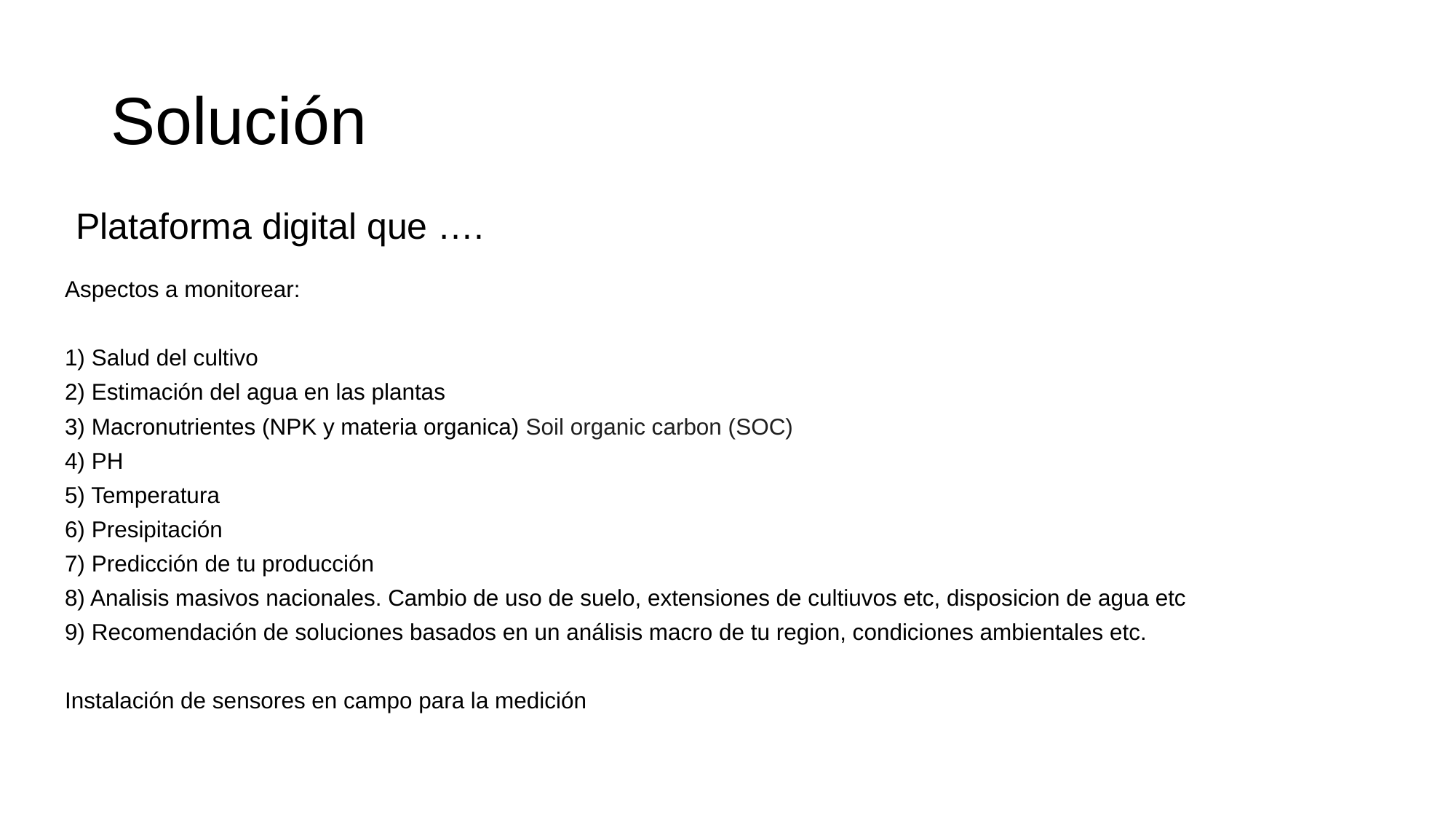

Solución
Plataforma digital que ….
Aspectos a monitorear:

1) Salud del cultivo
2) Estimación del agua en las plantas
3) Macronutrientes (NPK y materia organica) Soil organic carbon (SOC)
4) PH
5) Temperatura
6) Presipitación
7) Predicción de tu producción
8) Analisis masivos nacionales. Cambio de uso de suelo, extensiones de cultiuvos etc, disposicion de agua etc
9) Recomendación de soluciones basados en un análisis macro de tu region, condiciones ambientales etc.

Instalación de sensores en campo para la medición